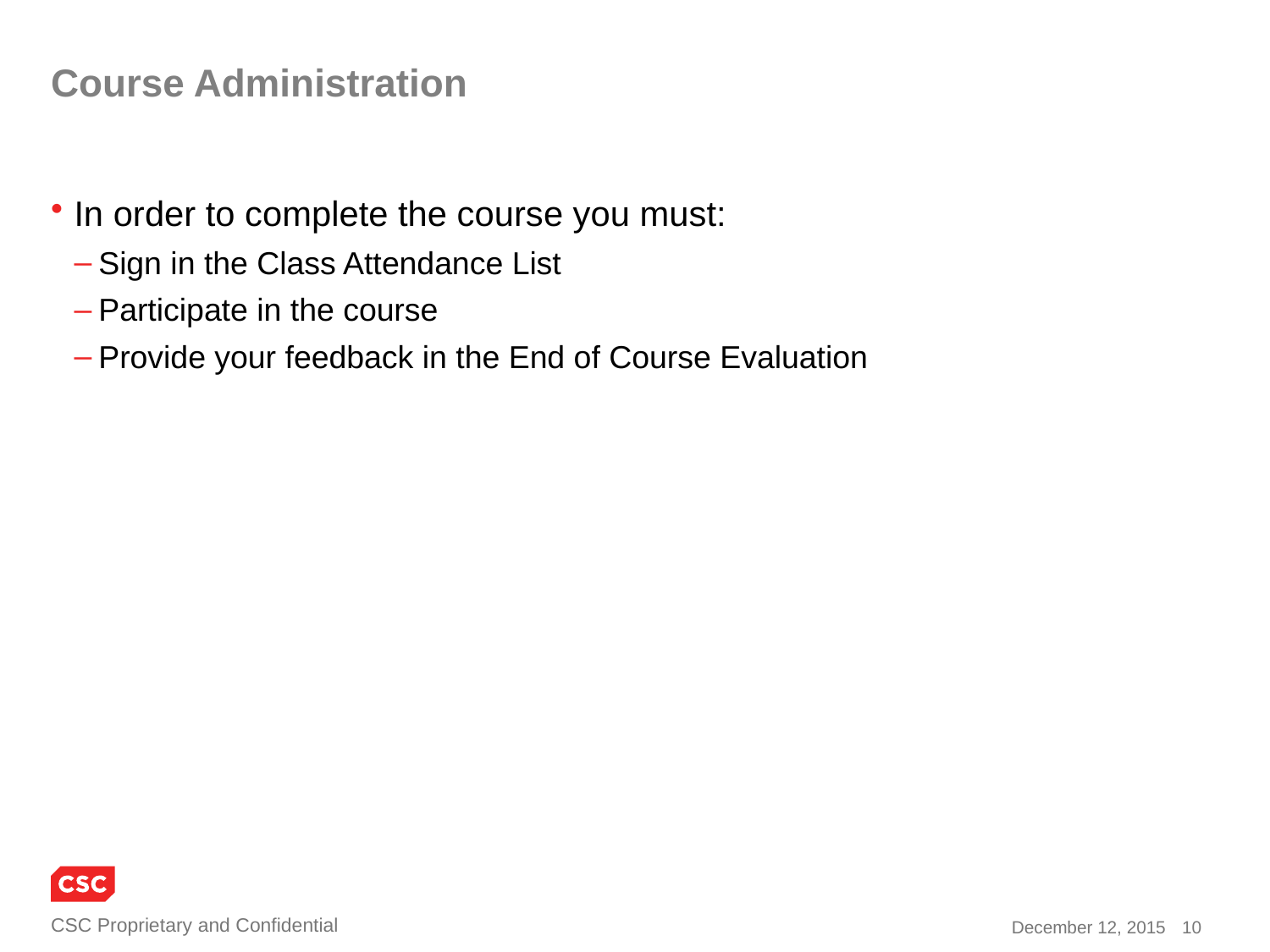

# Course Administration
In order to complete the course you must:
Sign in the Class Attendance List
Participate in the course
Provide your feedback in the End of Course Evaluation